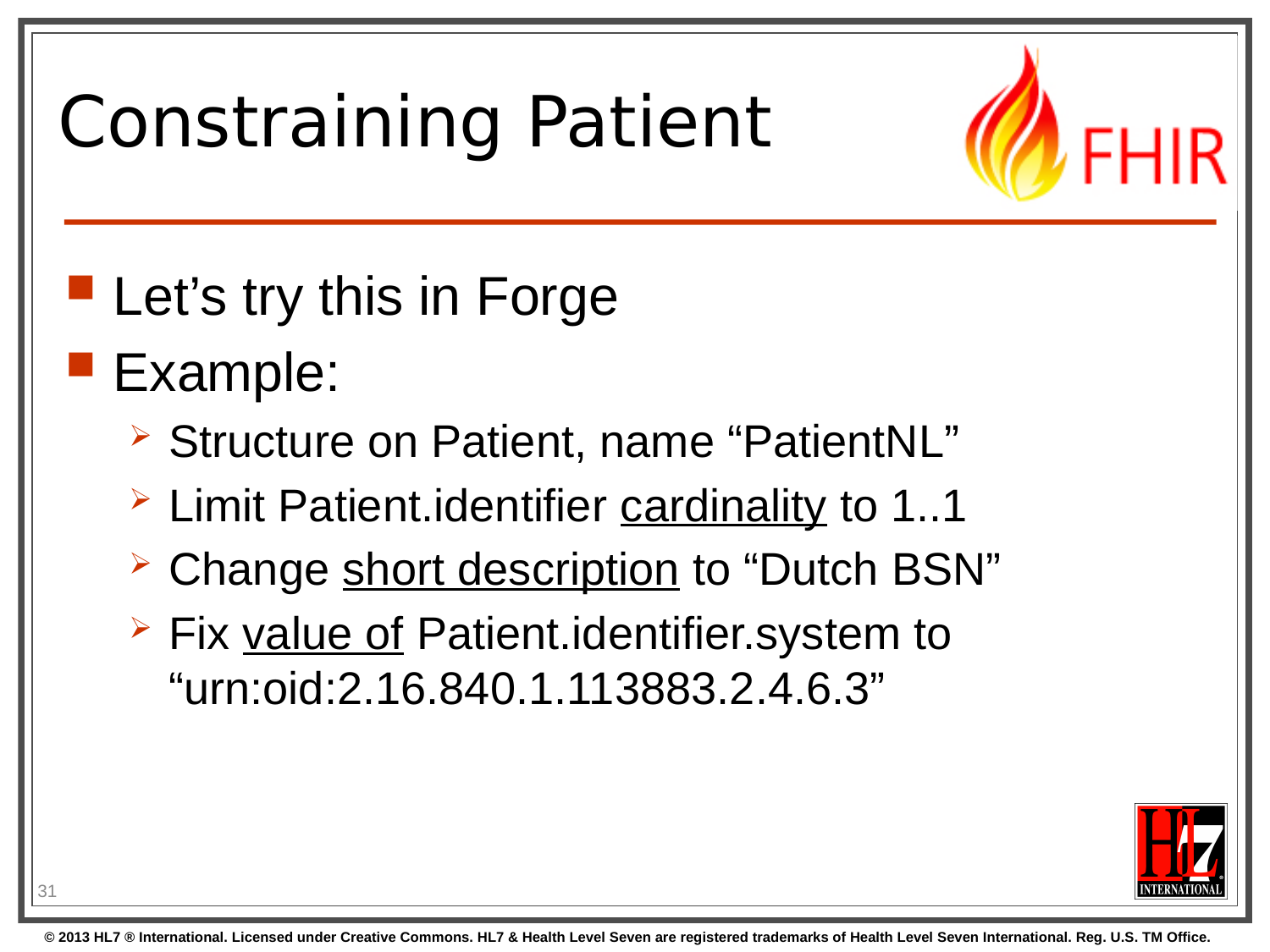

# Constraining Patient
Let’s try this in Forge
Example:
Structure on Patient, name “PatientNL”
Limit Patient.identifier cardinality to 1..1
Change short description to “Dutch BSN”
Fix value of Patient.identifier.system to “urn:oid:2.16.840.1.113883.2.4.6.3”

31